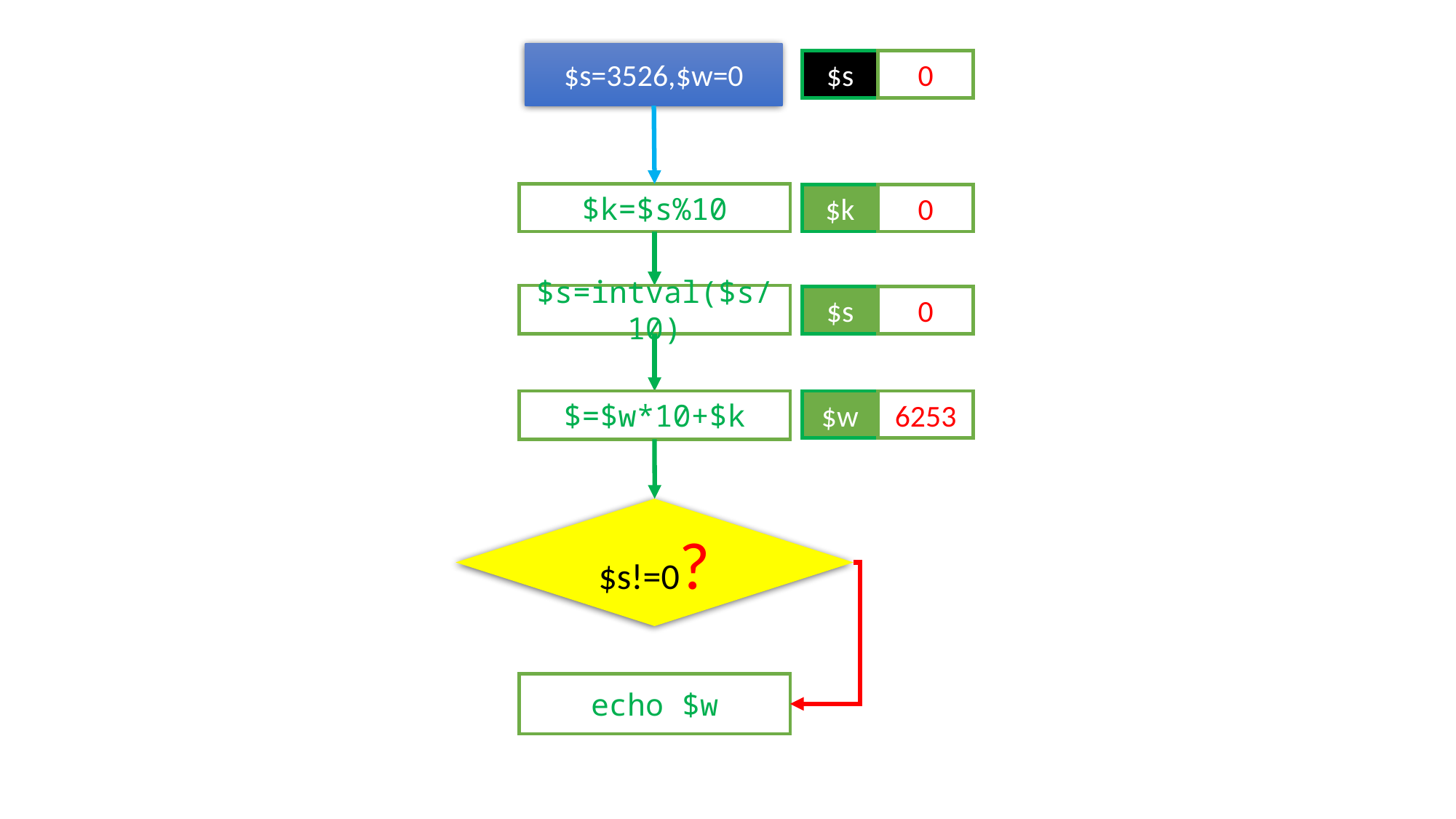

$s=3526,$w=0
$s
0
0
$k=$s%10
$k
0
0
$s=intval($s/10)
$s
0
0
$=$w*10+$k
$w
6253
1
$s!=0?
echo $w